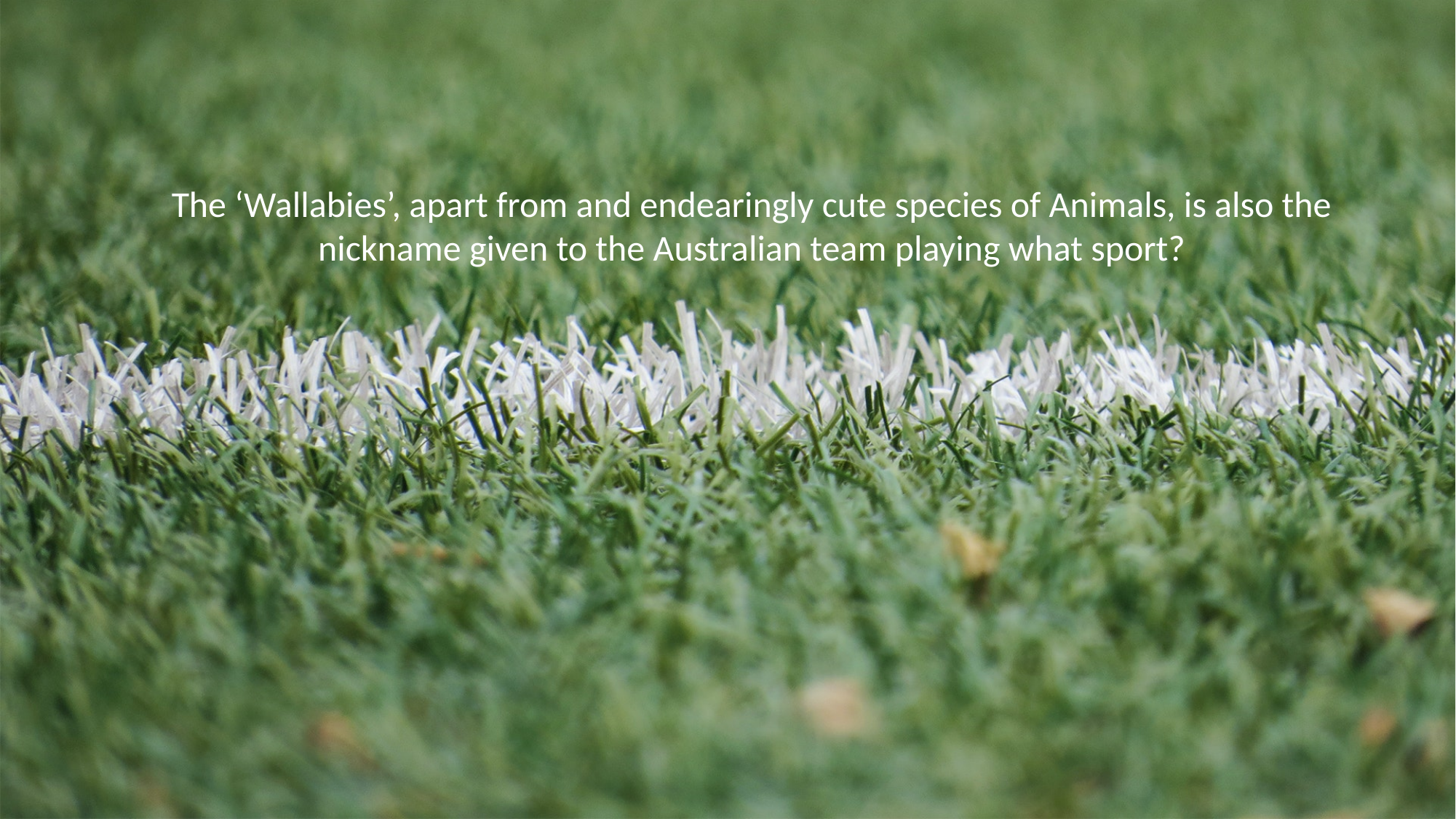

The ‘Wallabies’, apart from and endearingly cute species of Animals, is also the nickname given to the Australian team playing what sport?